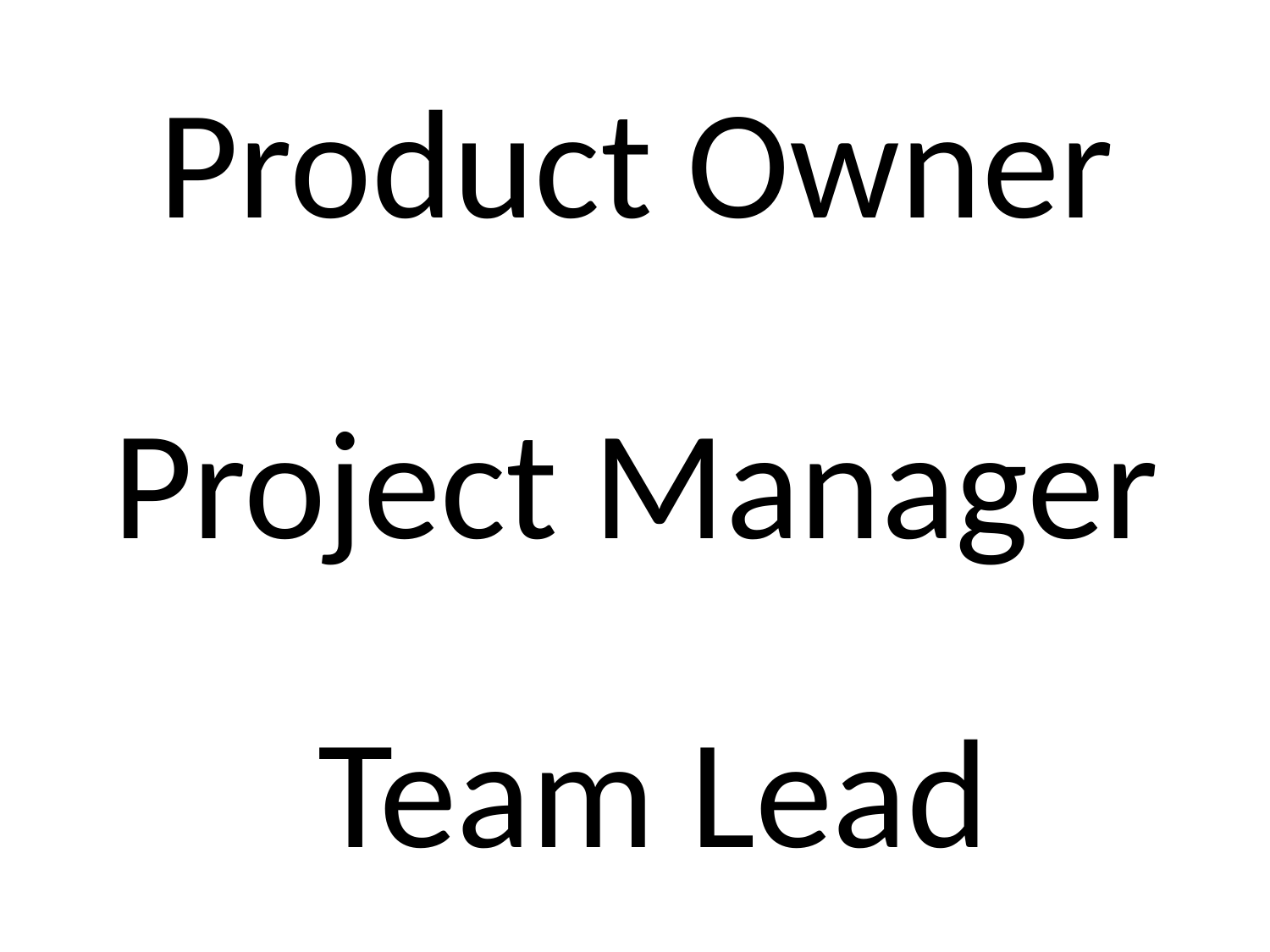

# Product Owner
Project Manager
Team Lead